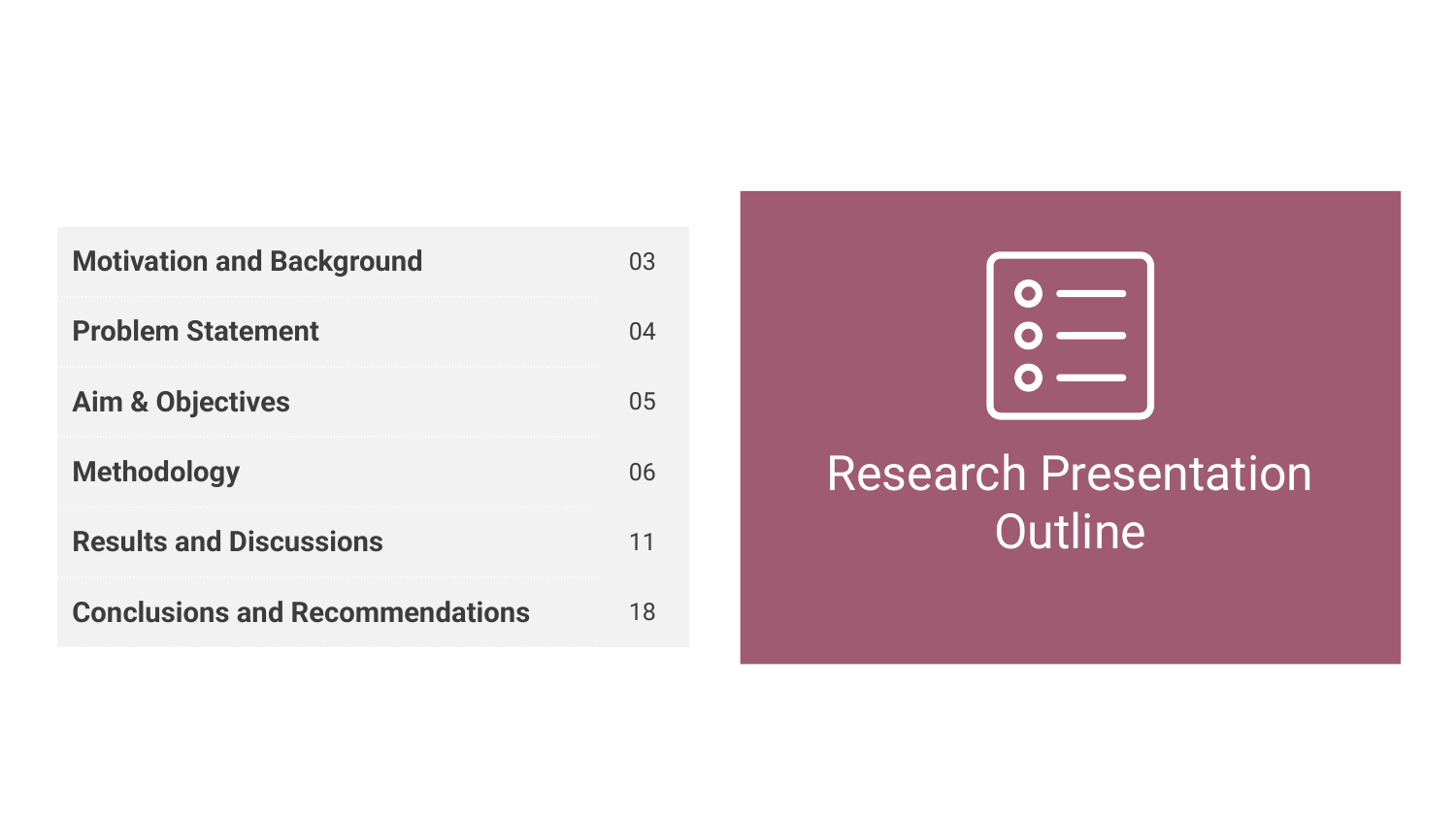

| Motivation and Background | 03 |
| --- | --- |
| Problem Statement | 04 |
| Aim & Objectives | 05 |
| Methodology | 06 |
| Results and Discussions | 11 |
| Conclusions and Recommendations | 18 |

Research Presentation Outline